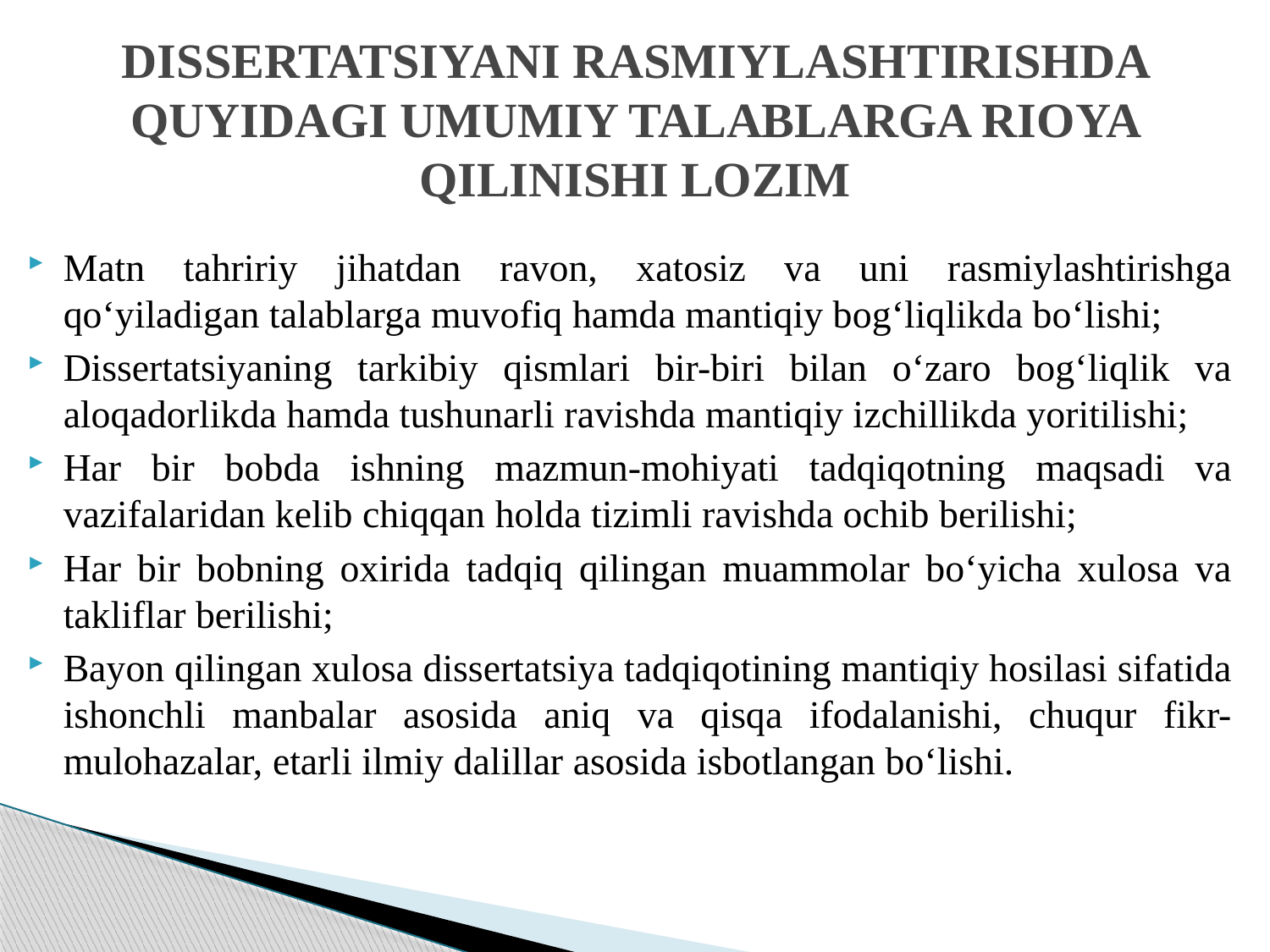

# DISSERTATSIYANI RASMIYLASHTIRISHDA QUYIDAGI UMUMIY TALABLARGA RIOYA QILINISHI LOZIM
Matn tahririy jihatdan ravon, xatosiz va uni rasmiylashtirishga qo‘yiladigan talablarga muvofiq hamda mantiqiy bog‘liqlikda bo‘lishi;
Dissertatsiyaning tarkibiy qismlari bir-biri bilan o‘zaro bog‘liqlik va aloqadorlikda hamda tushunarli ravishda mantiqiy izchillikda yoritilishi;
Har bir bobda ishning mazmun-mohiyati tadqiqotning maqsadi va vazifalaridan kelib chiqqan holda tizimli ravishda ochib berilishi;
Har bir bobning oxirida tadqiq qilingan muammolar bo‘yicha xulosa va takliflar berilishi;
Bayon qilingan xulosa dissertatsiya tadqiqotining mantiqiy hosilasi sifatida ishonchli manbalar asosida aniq va qisqa ifodalanishi, chuqur fikr-mulohazalar, etarli ilmiy dalillar asosida isbotlangan bo‘lishi.